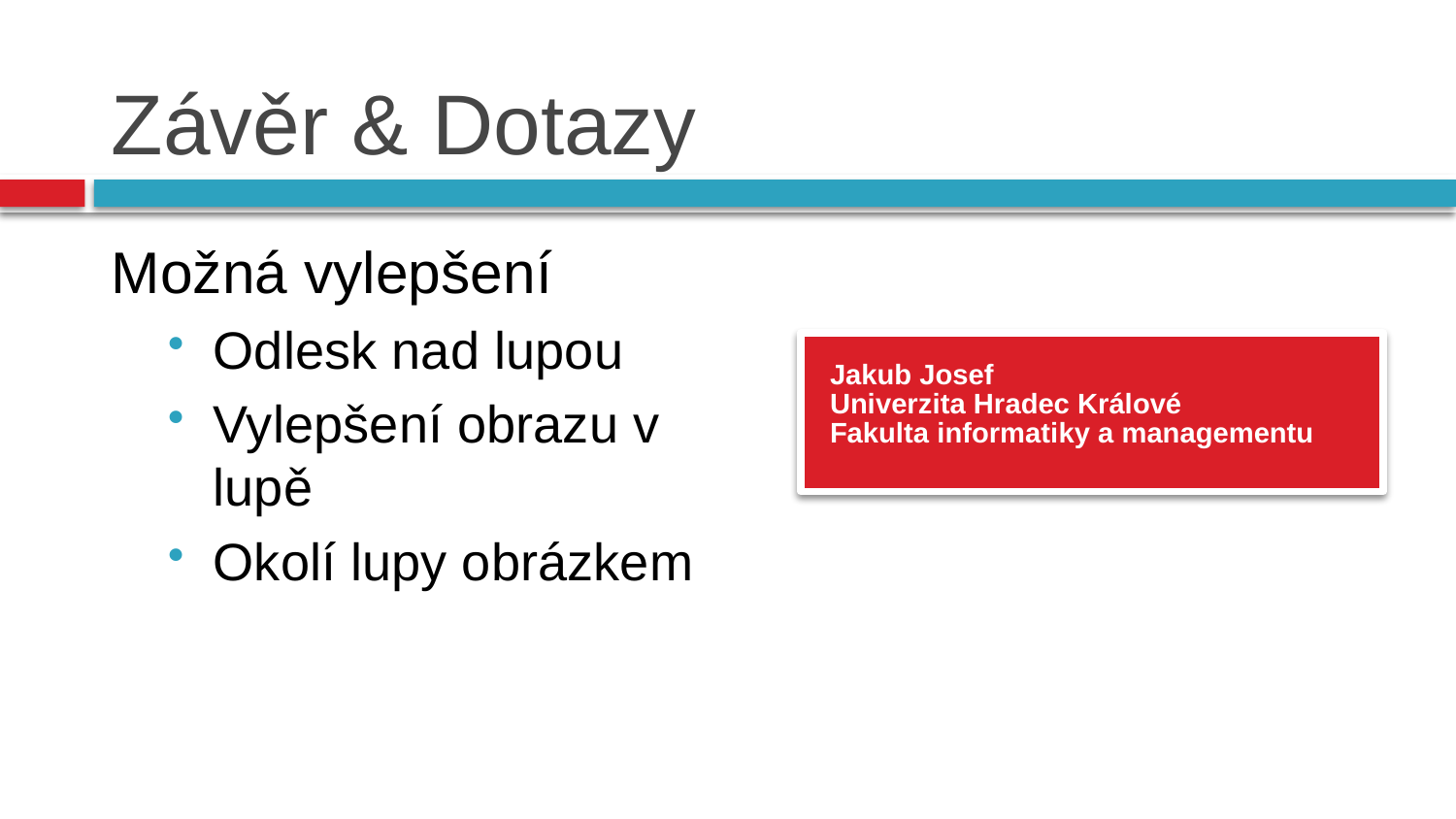

# Závěr & Dotazy
Možná vylepšení
Odlesk nad lupou
Vylepšení obrazu v lupě
Okolí lupy obrázkem

Jakub Josef
Univerzita Hradec Králové
Fakulta informatiky a managementu